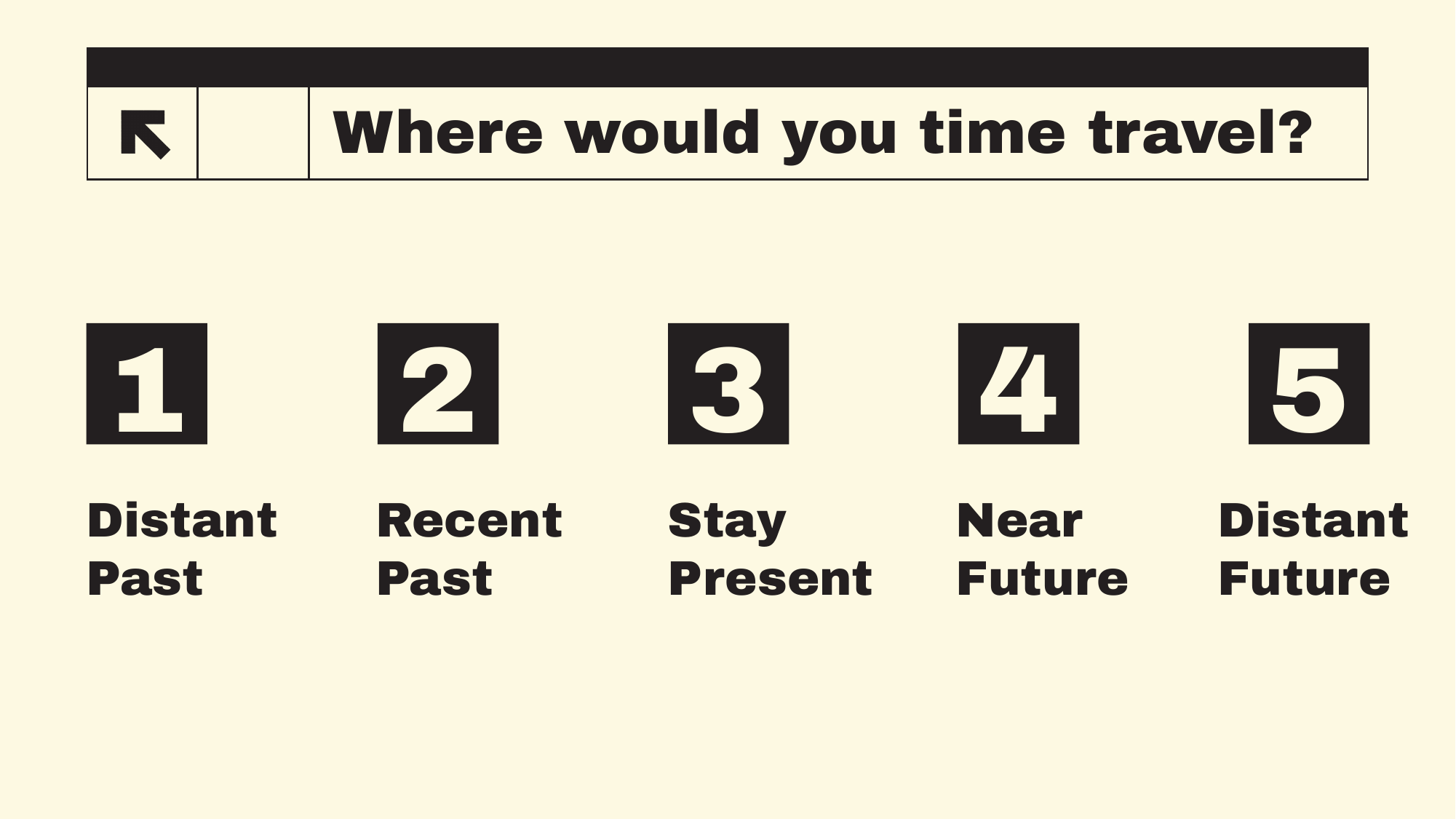

# Where would you time travel?

+
1
2
3
4
5

Distant Past

Recent Past
Stay Present

Near Future

Distant Future